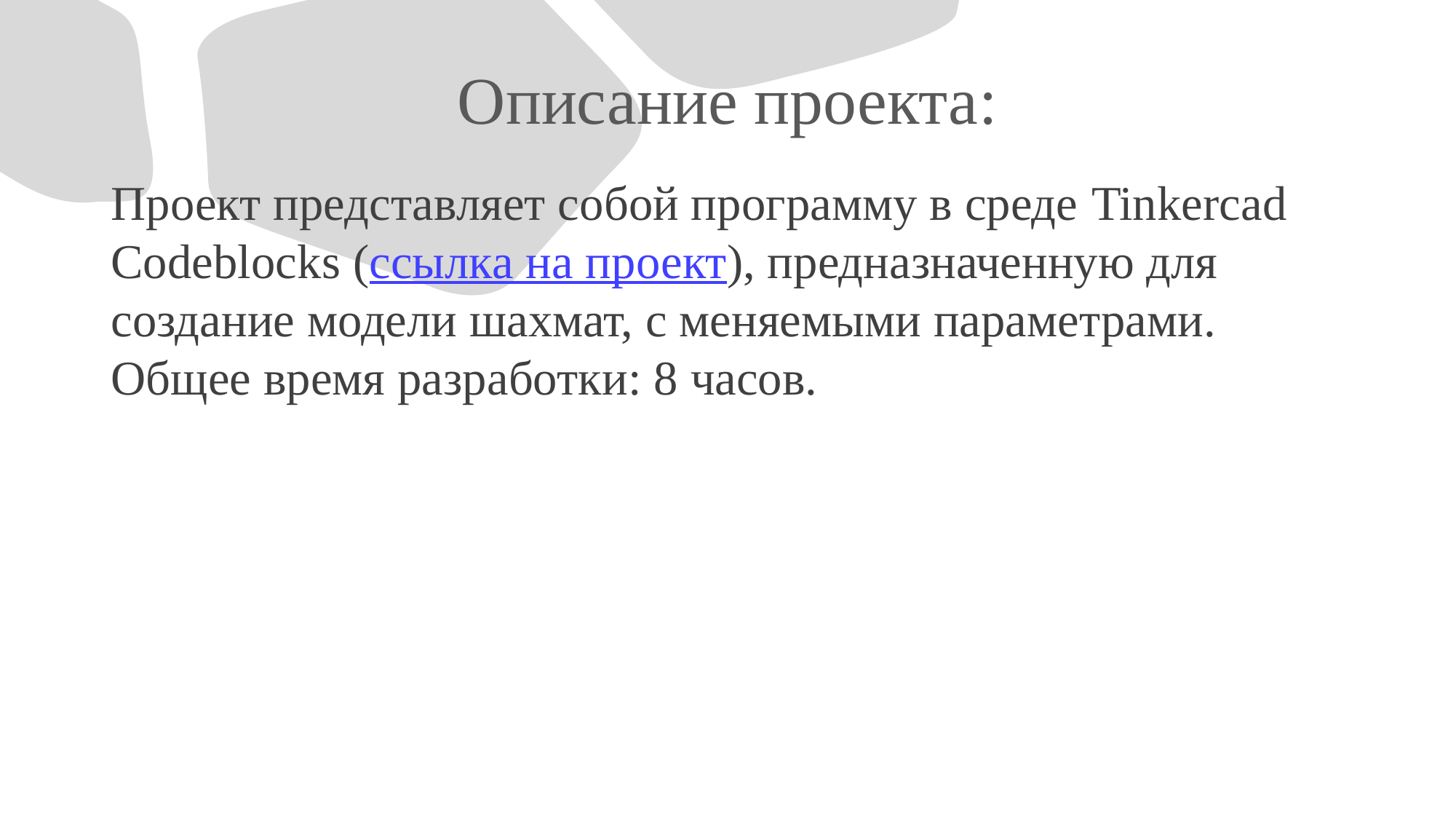

# Описание проекта:
Проект представляет собой программу в среде Tinkercad Codeblocks (ссылка на проект), предназначенную для создание модели шахмат, с меняемыми параметрами.
Общее время разработки: 8 часов.